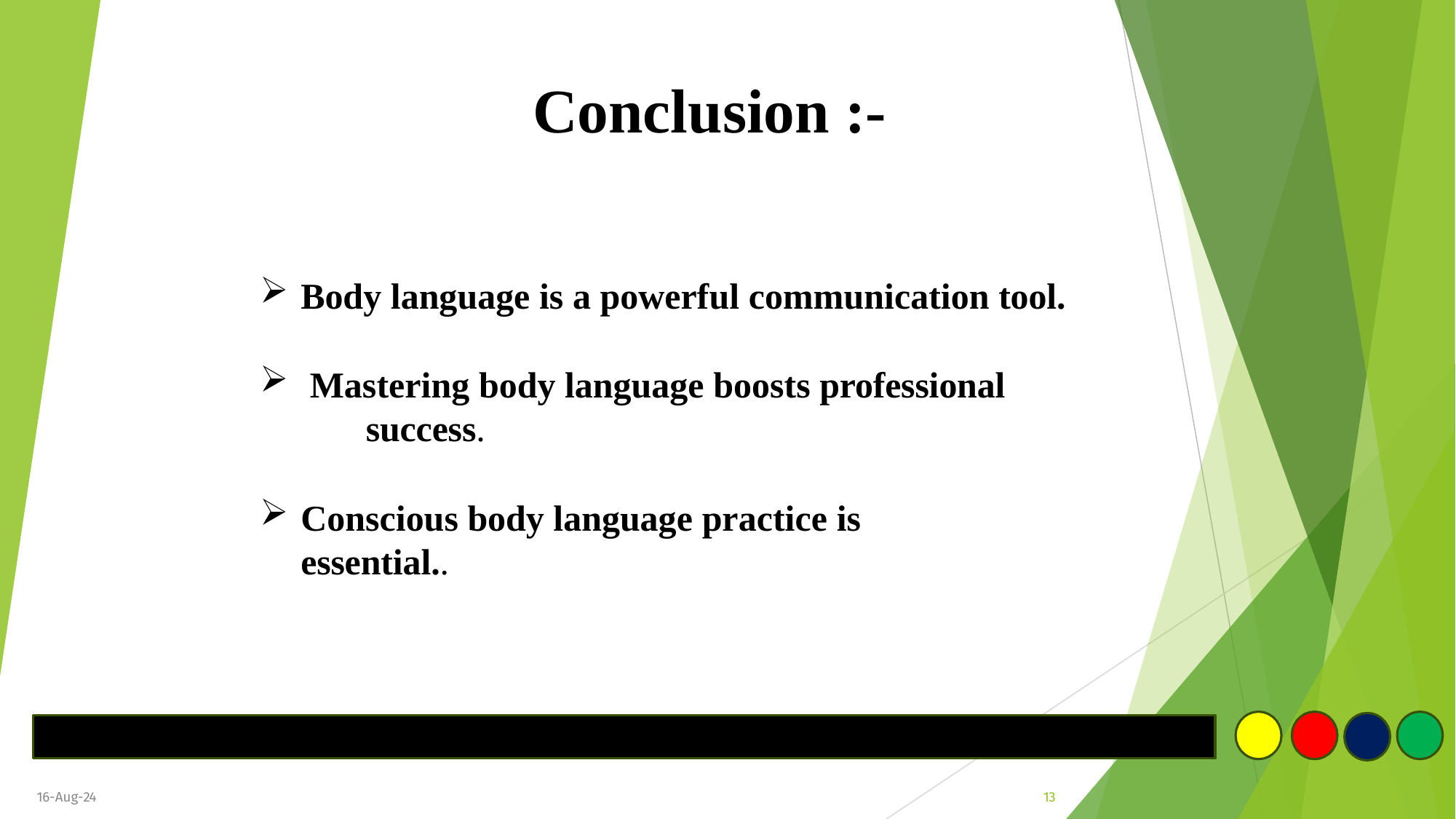

# Conclusion :-
Body language is a powerful communication tool.

Mastering body language boosts professional 	success.

Conscious body language practice is essential..

13
16-Aug-24